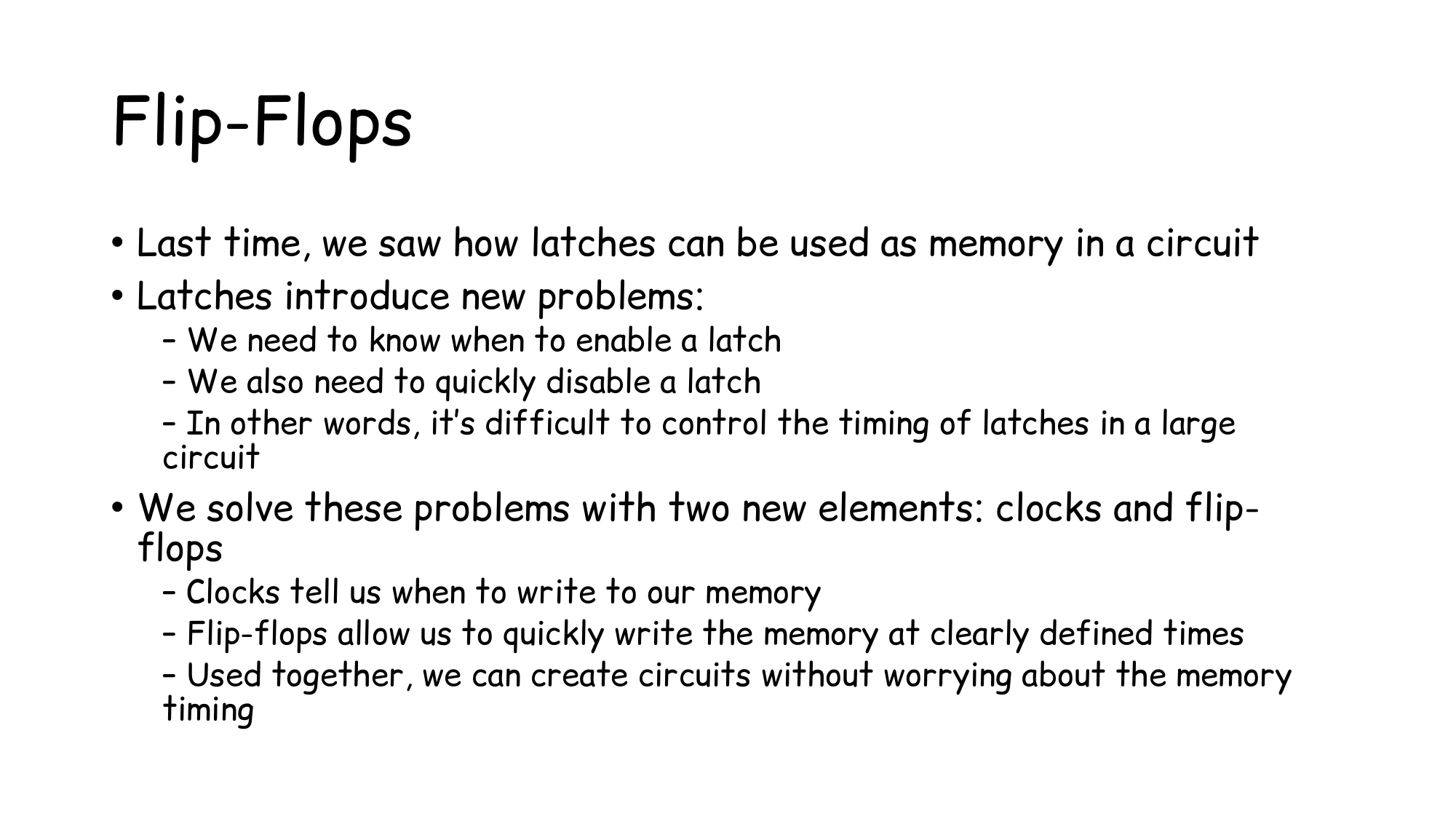

# Flip-Flops
Last time, we saw how latches can be used as memory in a circuit
Latches introduce new problems:
– We need to know when to enable a latch
– We also need to quickly disable a latch
– In other words, it’s difficult to control the timing of latches in a large circuit
We solve these problems with two new elements: clocks and flip-flops
– Clocks tell us when to write to our memory
– Flip-flops allow us to quickly write the memory at clearly defined times
– Used together, we can create circuits without worrying about the memory timing